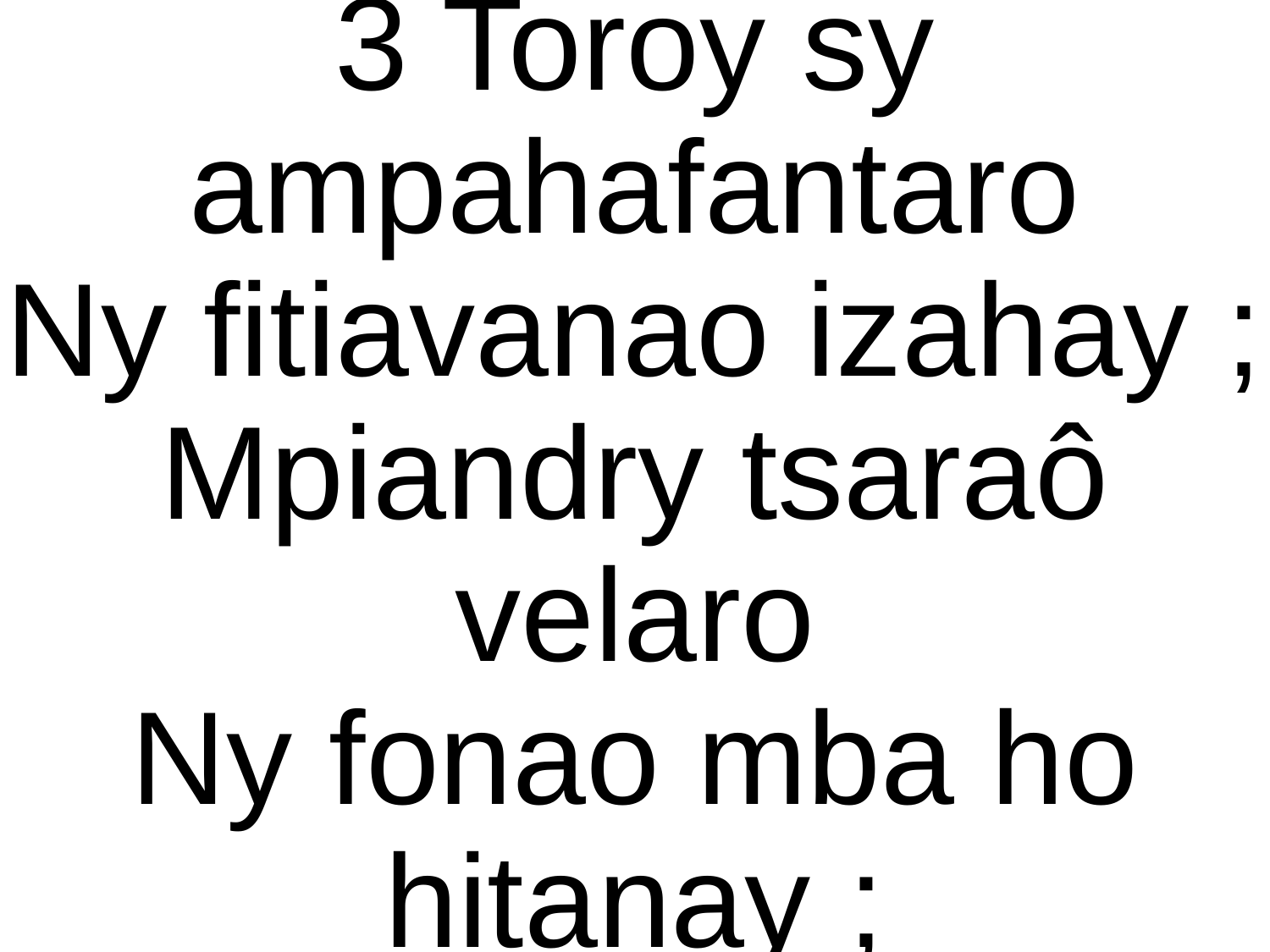

3 Toroy sy ampahafantaro
Ny fitiavanao izahay ;
Mpiandry tsaraô velaro
Ny fonao mba ho hitanay ;